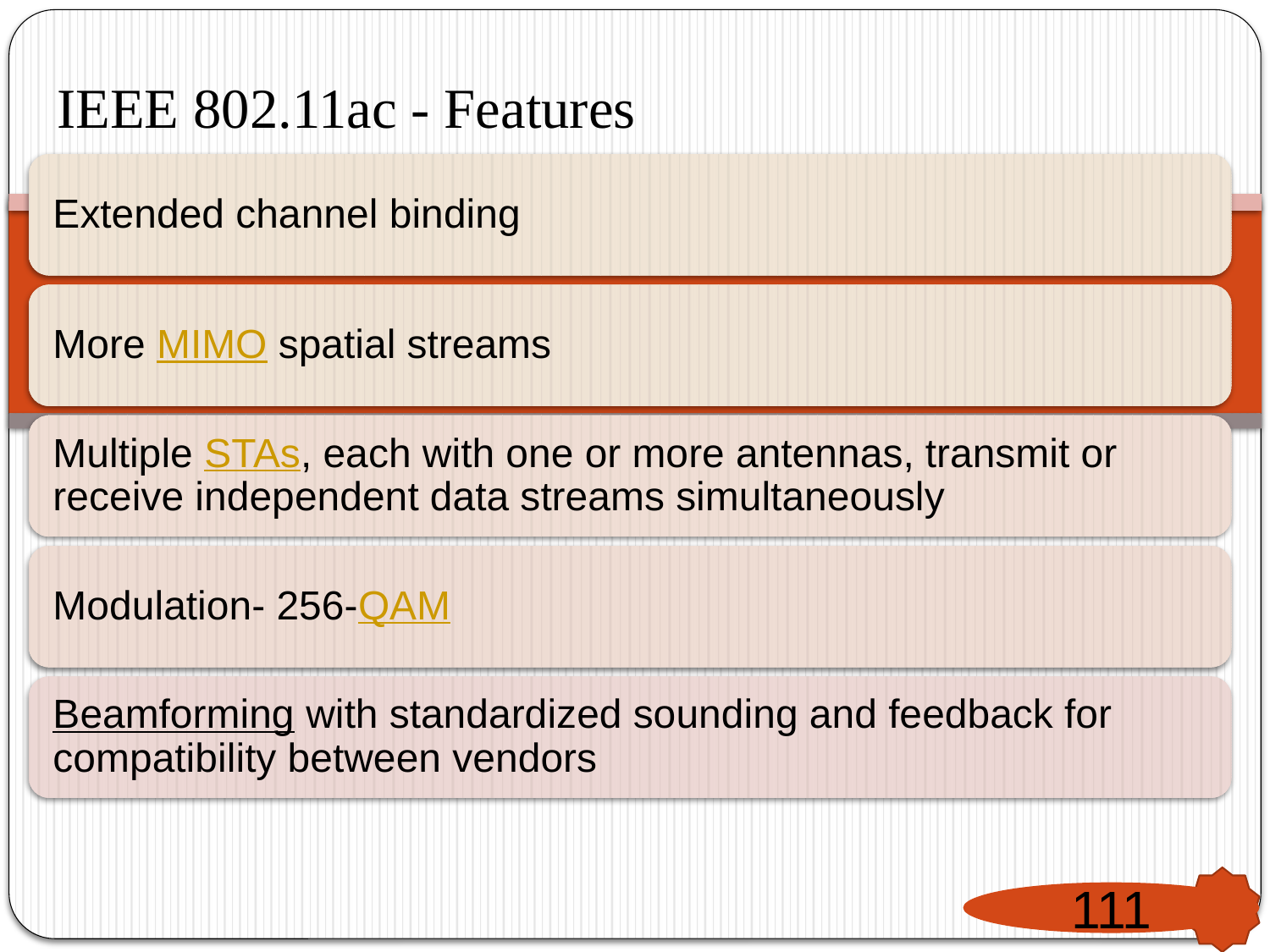

IEEE 802.11ac - Features
Extended channel binding
More MIMO spatial streams
Multiple STAs, each with one or more antennas, transmit or receive independent data streams simultaneously
Modulation- 256-QAM
Beamforming with standardized sounding and feedback for compatibility between vendors

111